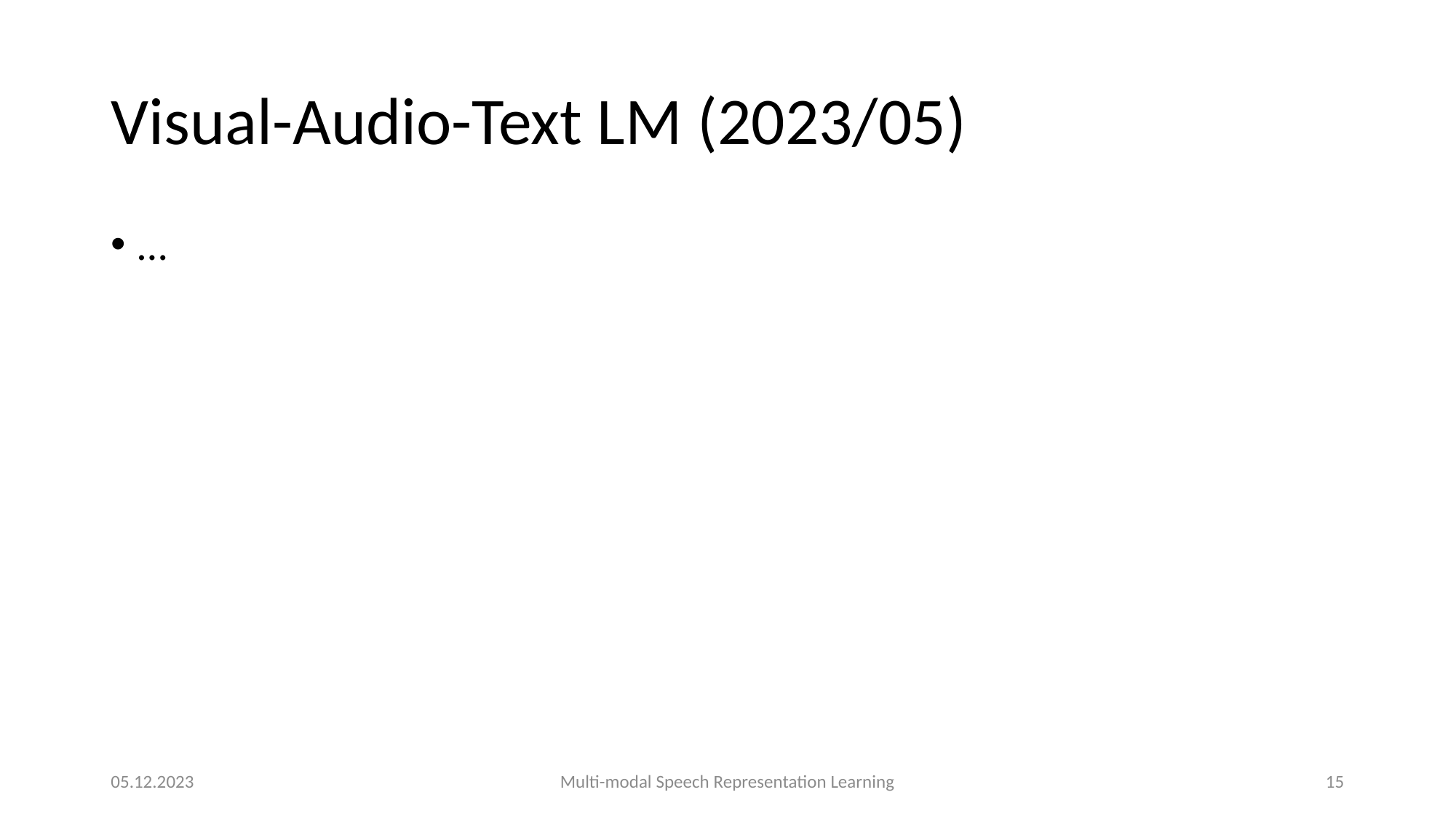

# Visual-Audio-Text LM (2023/05)
…
05.12.2023
Multi-modal Speech Representation Learning
15